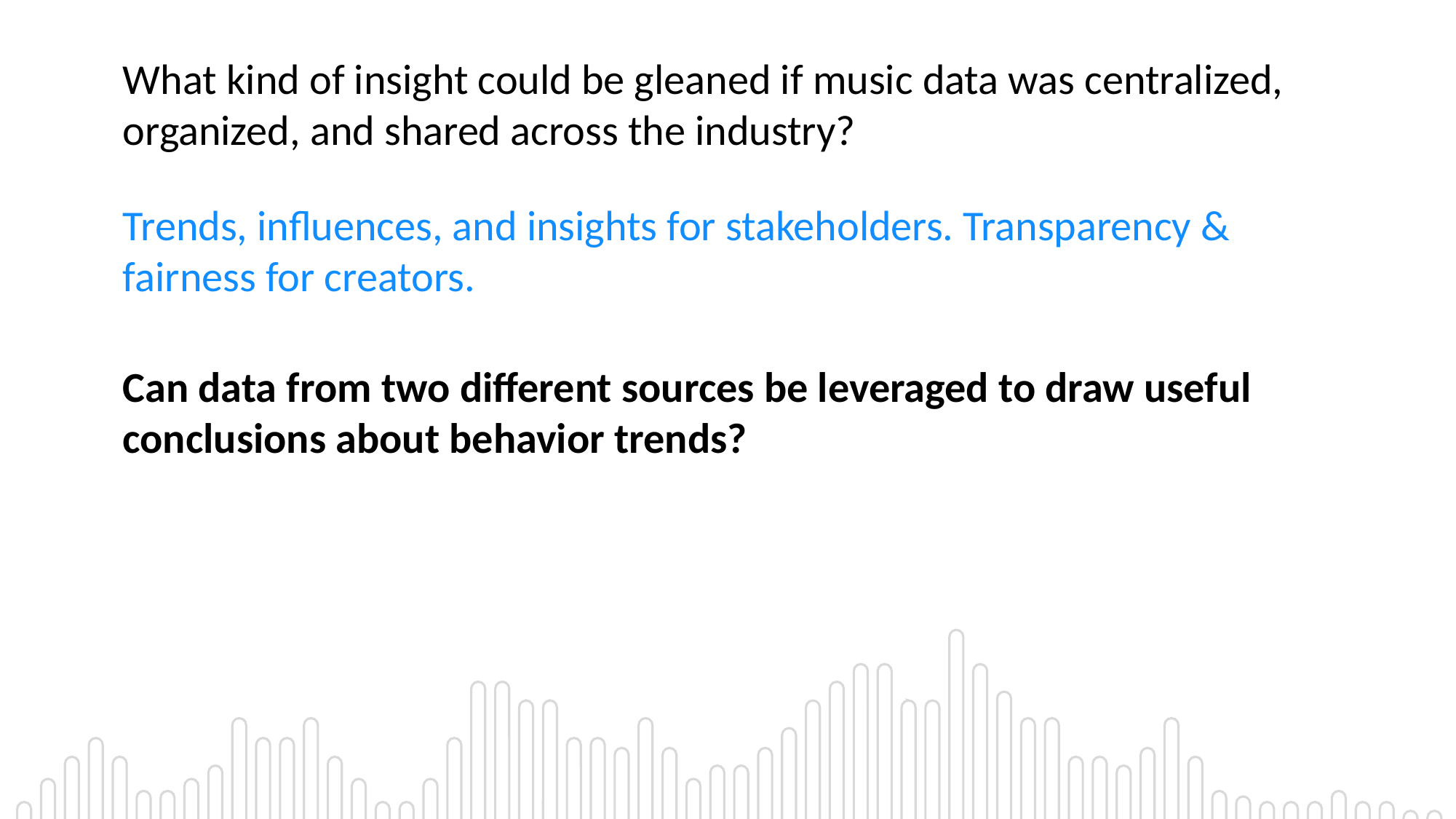

What kind of insight could be gleaned if music data was centralized, organized, and shared across the industry?
Trends, influences, and insights for stakeholders. Transparency & fairness for creators.
Can data from two different sources be leveraged to draw useful conclusions about behavior trends?